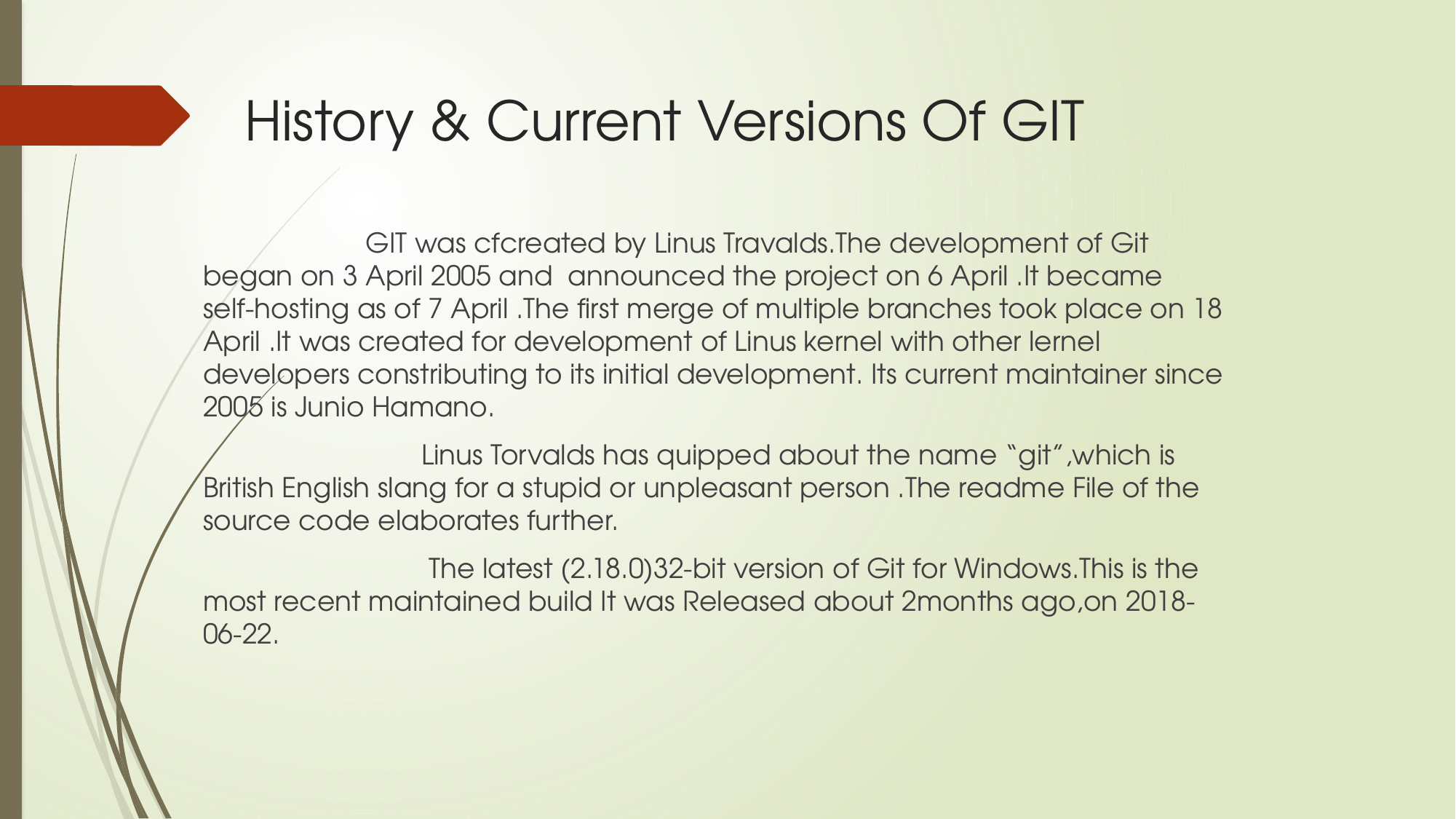

# History & Current Versions Of GIT
	       GIT was cfcreated by Linus Travalds.The development of Git began on 3 April 2005 and  announced the project on 6 April .It became    self-hosting as of 7 April .The first merge of multiple branches took place on 18 April .It was created for development of Linus kernel with other lernel developers constributing to its initial development. Its current maintainer since 2005 is Junio Hamano.
		Linus Torvalds has quipped about the name “git”,which is British English slang for a stupid or unpleasant person .The readme File of the source code elaborates further.
		 The latest (2.18.0)32-bit version of Git for Windows.This is the most recent maintained build It was Released about 2months ago,on 2018-06-22.